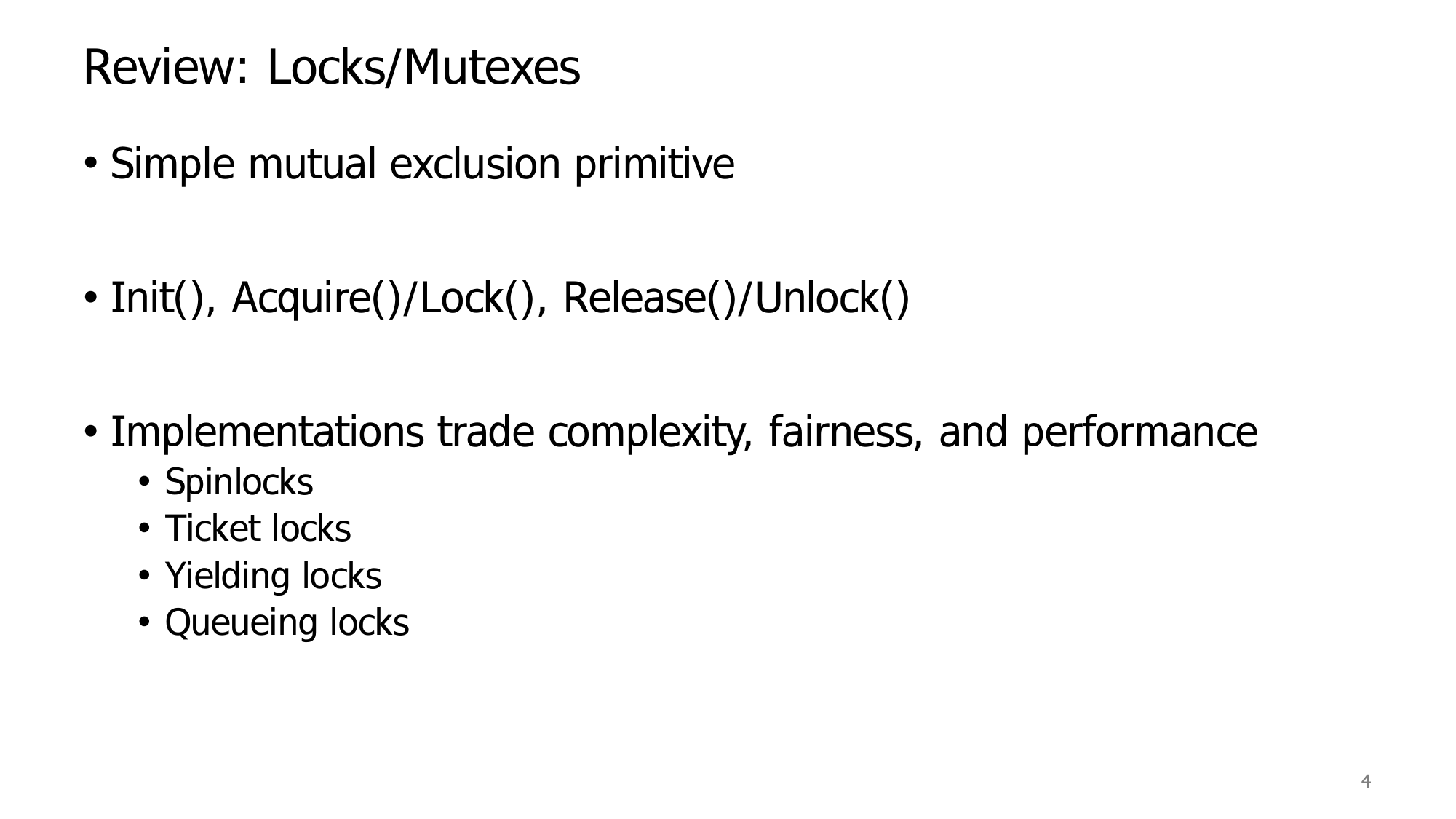

# Review: Locks/Mutexes
Simple mutual exclusion primitive

Init(), Acquire()/Lock(), Release()/Unlock()

Implementations trade complexity, fairness, and performance
Spinlocks
Ticket locks
Yielding locks
Queueing locks
4